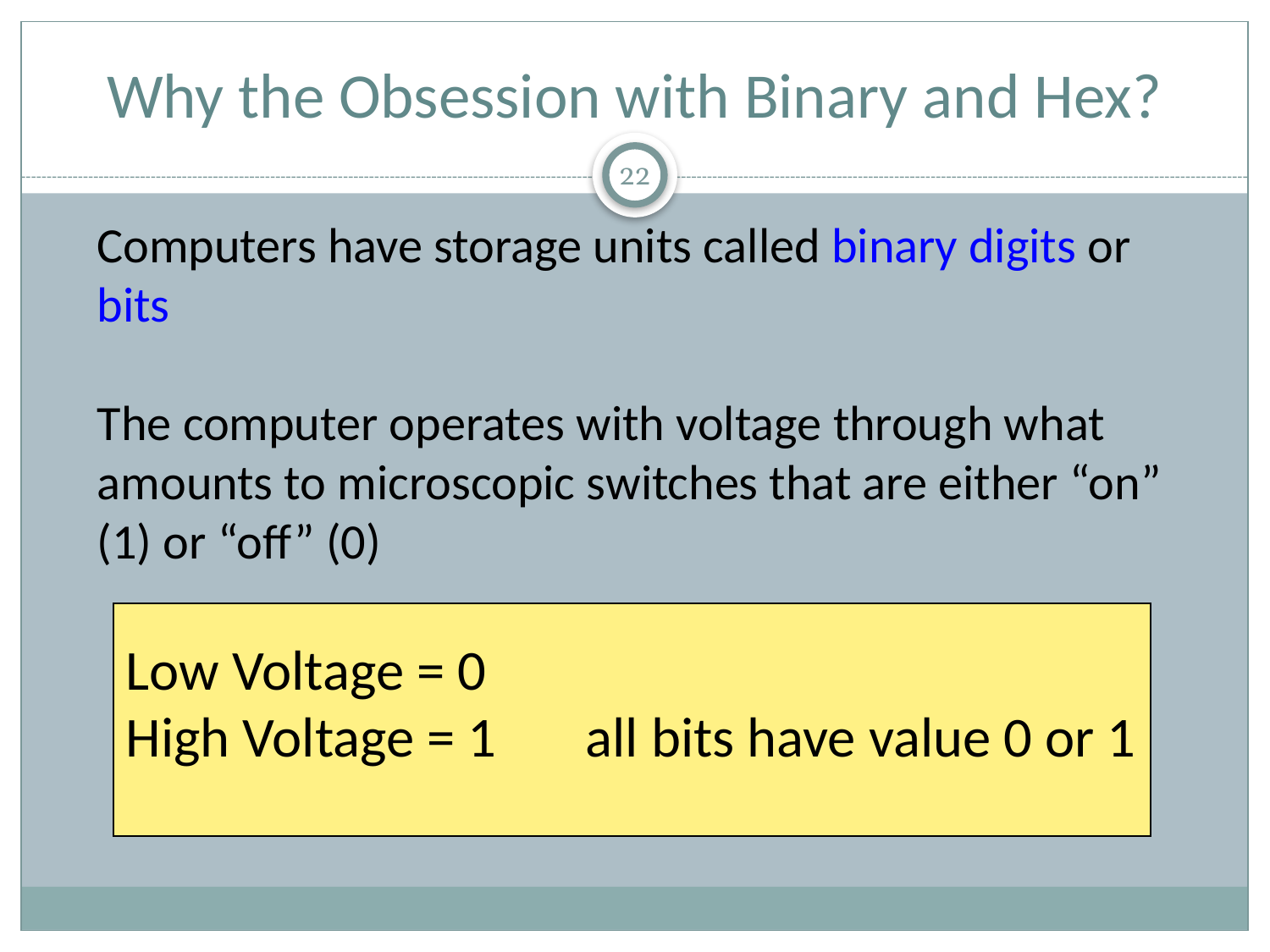

# Why the Obsession with Binary and Hex?
22
Computers have storage units called binary digits or bits

The computer operates with voltage through what amounts to microscopic switches that are either “on” (1) or “off” (0)

Low Voltage = 0
High Voltage = 1       all bits have value 0 or 1